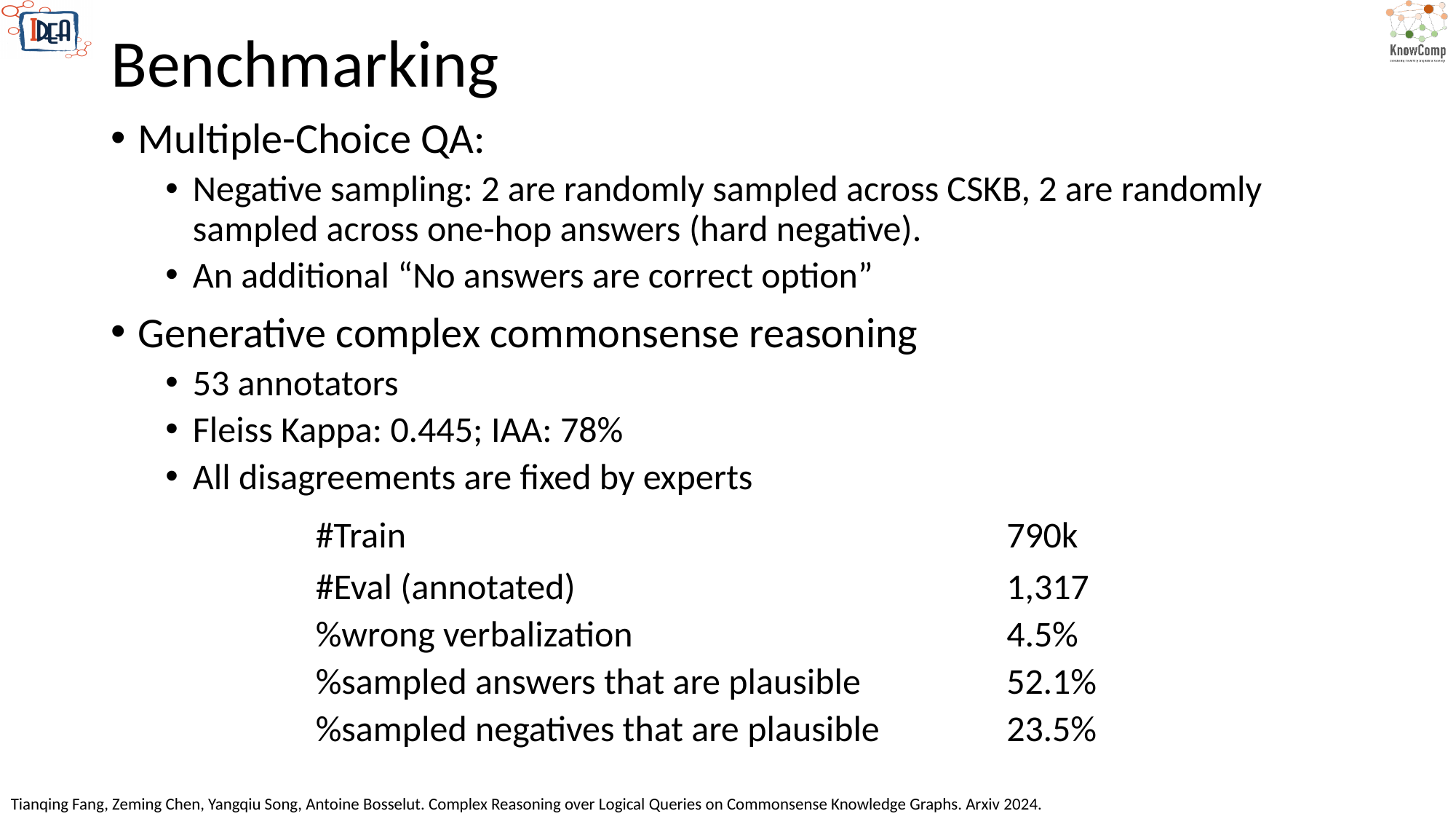

# Benchmarking
Multiple-Choice QA:
Negative sampling: 2 are randomly sampled across CSKB, 2 are randomly sampled across one-hop answers (hard negative).
An additional “No answers are correct option”
Generative complex commonsense reasoning
53 annotators
Fleiss Kappa: 0.445; IAA: 78%
All disagreements are fixed by experts

| #Train | 790k |
| --- | --- |
| #Eval (annotated) | 1,317 |
| %wrong verbalization | 4.5% |
| %sampled answers that are plausible | 52.1% |
| %sampled negatives that are plausible | 23.5% |
Tianqing Fang, Zeming Chen, Yangqiu Song, Antoine Bosselut. Complex Reasoning over Logical Queries on Commonsense Knowledge Graphs. Arxiv 2024.